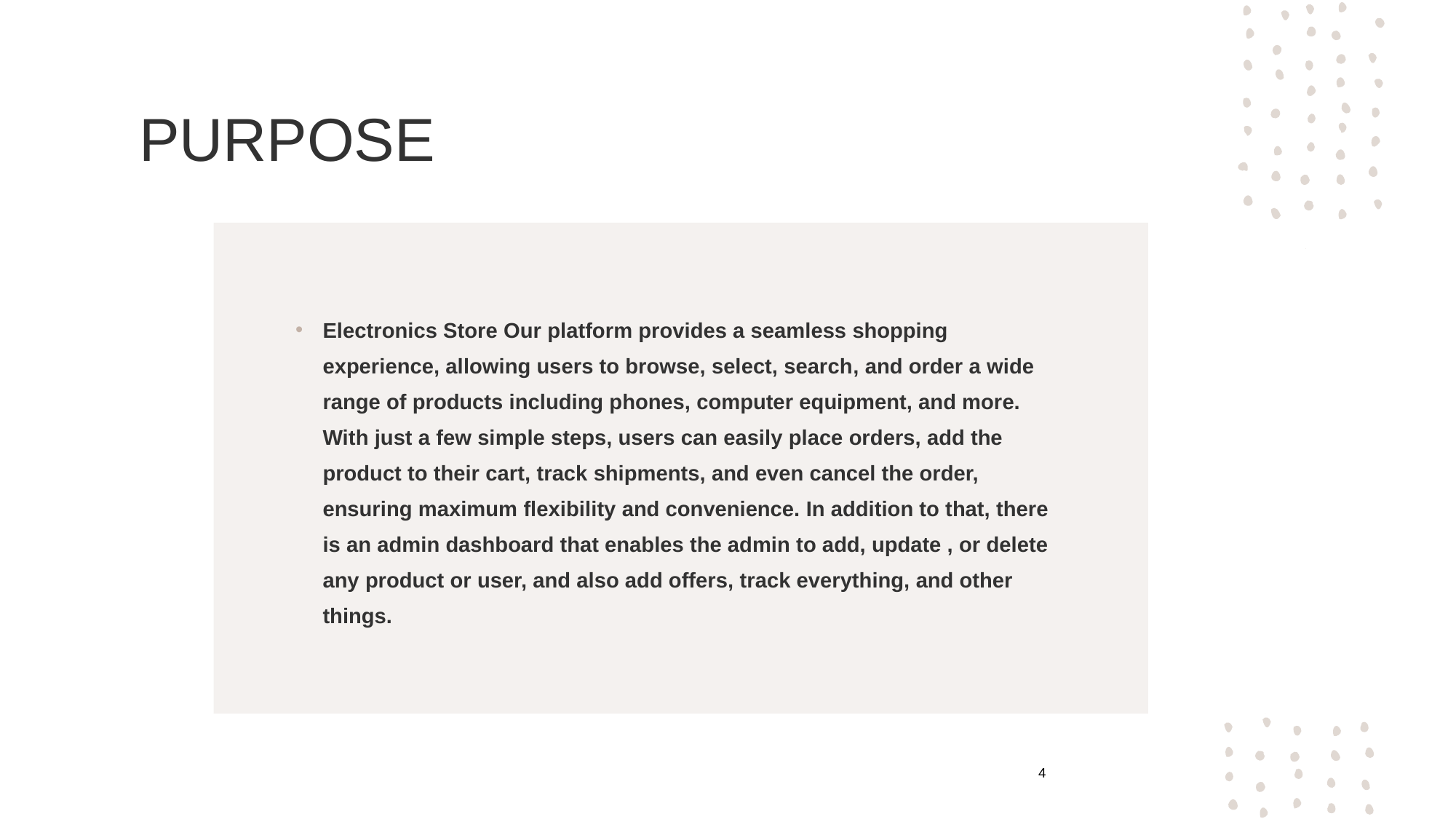

# PURPOSE

Electronics Store Our platform provides a seamless shopping experience, allowing users to browse, select, search, and order a wide range of products including phones, computer equipment, and more. With just a few simple steps, users can easily place orders, add the product to their cart, track shipments, and even cancel the order, ensuring maximum flexibility and convenience. In addition to that, there is an admin dashboard that enables the admin to add, update , or delete any product or user, and also add offers, track everything, and other things.
4